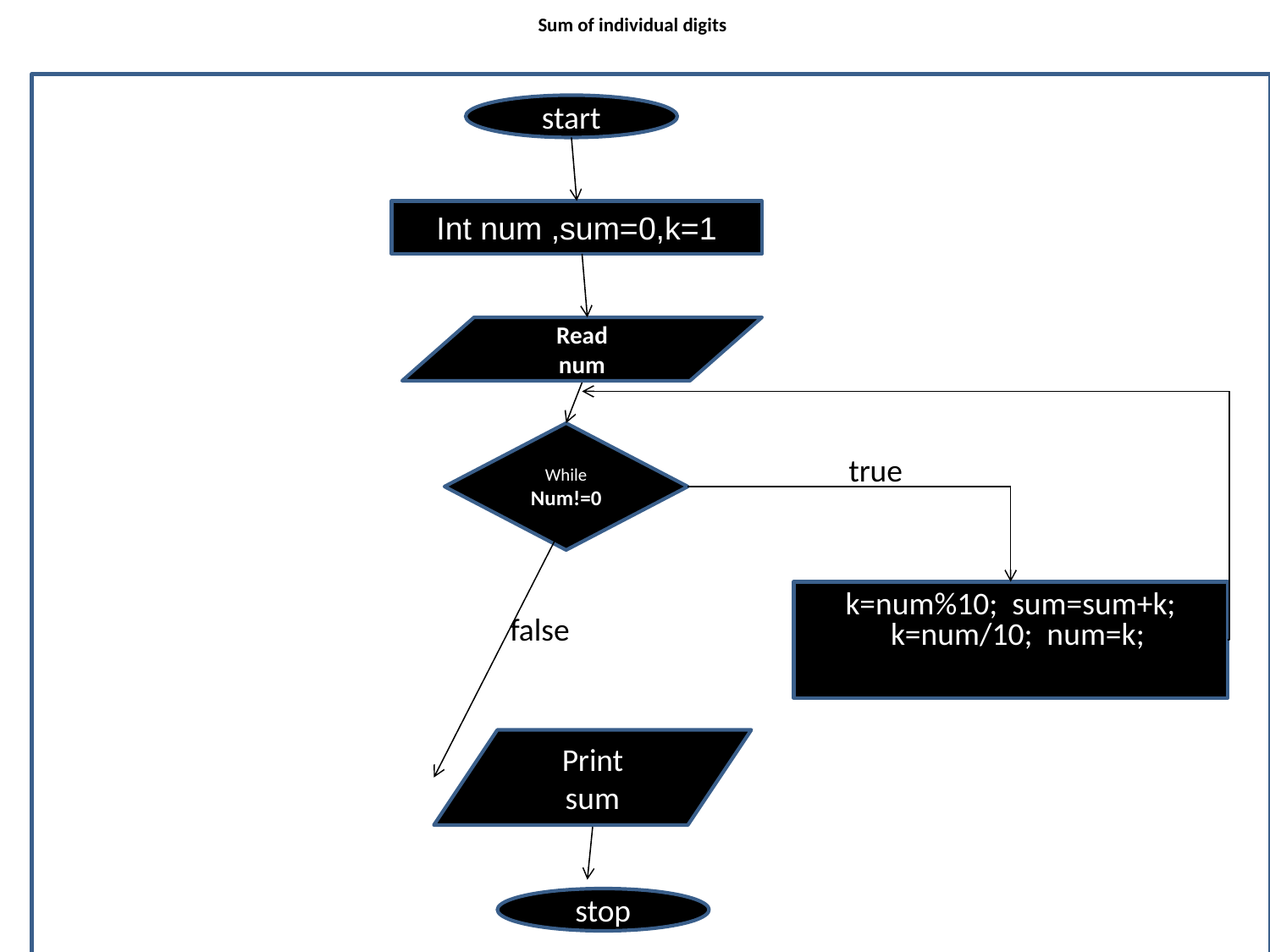

Sum of individual digits

start
Int num ,sum=0,k=1
Read
num
While
Num!=0
true
k=num%10;  sum=sum+k;
  k=num/10;  num=k;

false
Print
sum
stop